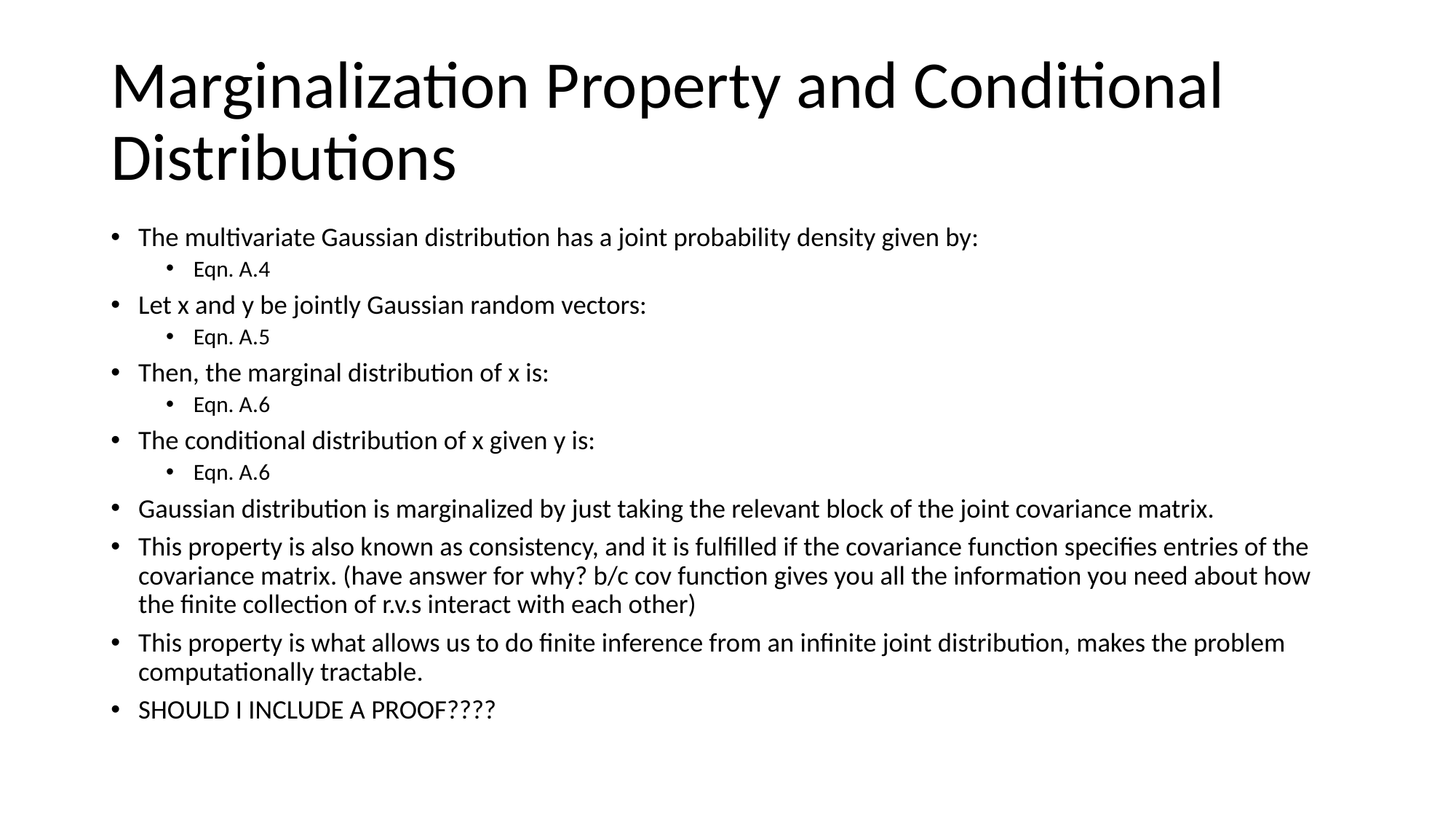

# Marginalization Property and Conditional Distributions
The multivariate Gaussian distribution has a joint probability density given by:
Eqn. A.4
Let x and y be jointly Gaussian random vectors:
Eqn. A.5
Then, the marginal distribution of x is:
Eqn. A.6
The conditional distribution of x given y is:
Eqn. A.6
Gaussian distribution is marginalized by just taking the relevant block of the joint covariance matrix.
This property is also known as consistency, and it is fulfilled if the covariance function specifies entries of the covariance matrix. (have answer for why? b/c cov function gives you all the information you need about how the finite collection of r.v.s interact with each other)
This property is what allows us to do finite inference from an infinite joint distribution, makes the problem computationally tractable.
SHOULD I INCLUDE A PROOF????